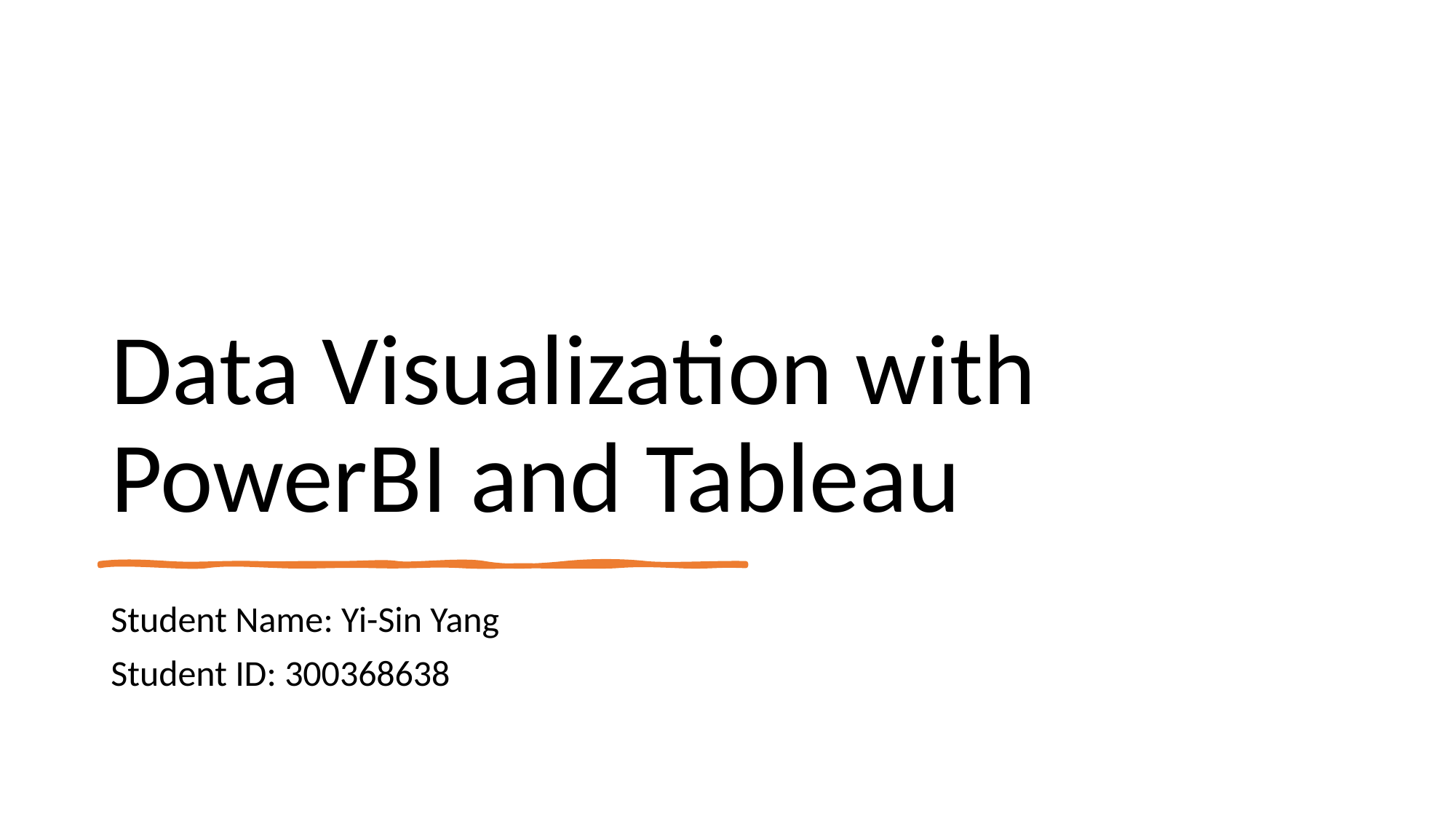

# Data Visualization with PowerBI and Tableau

Student Name: Yi-Sin Yang
Student ID: 300368638